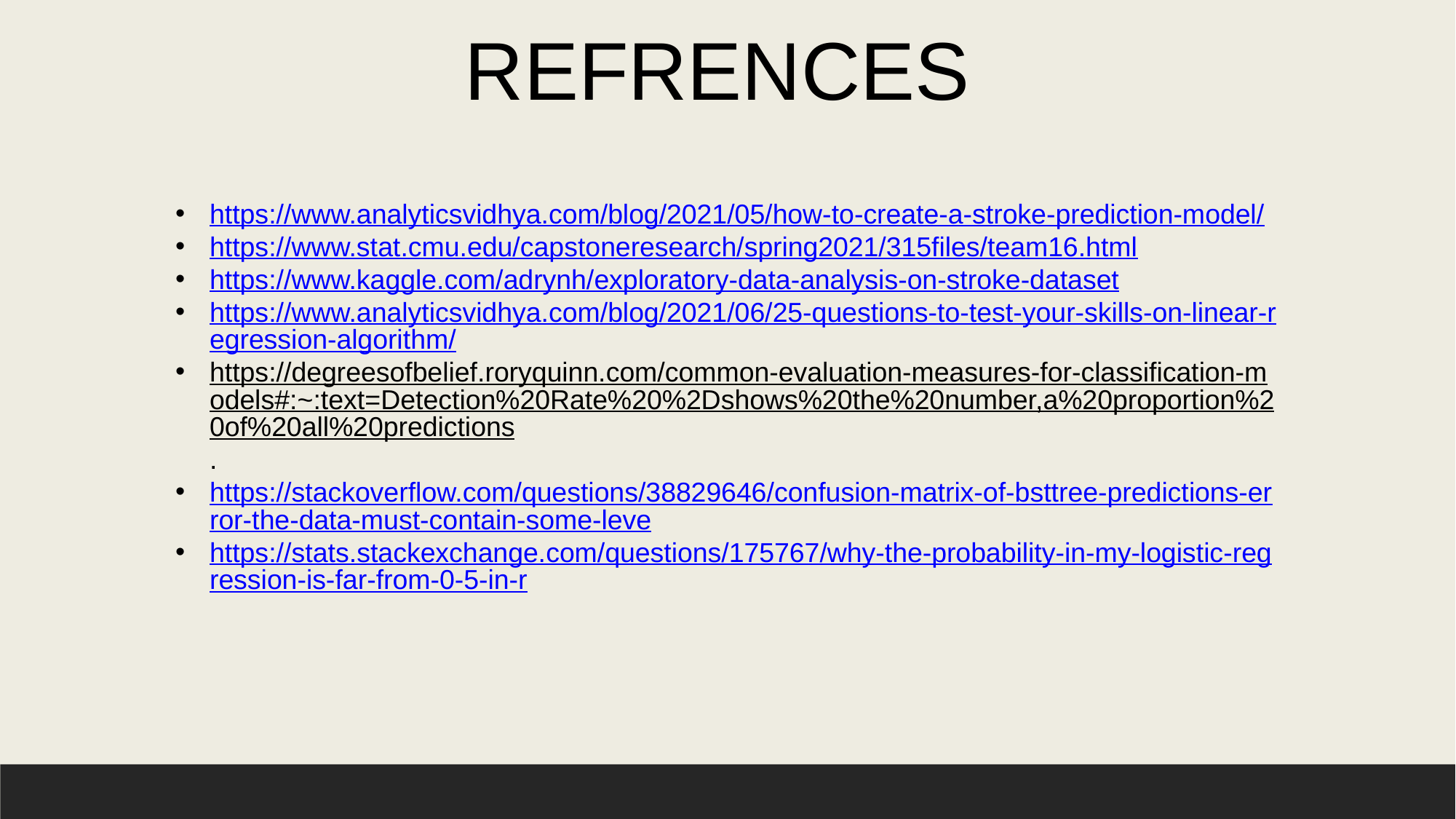

REFRENCES
https://www.analyticsvidhya.com/blog/2021/05/how-to-create-a-stroke-prediction-model/
https://www.stat.cmu.edu/capstoneresearch/spring2021/315files/team16.html
https://www.kaggle.com/adrynh/exploratory-data-analysis-on-stroke-dataset
https://www.analyticsvidhya.com/blog/2021/06/25-questions-to-test-your-skills-on-linear-regression-algorithm/
https://degreesofbelief.roryquinn.com/common-evaluation-measures-for-classification-models#:~:text=Detection%20Rate%20%2Dshows%20the%20number,a%20proportion%20of%20all%20predictions.
https://stackoverflow.com/questions/38829646/confusion-matrix-of-bsttree-predictions-error-the-data-must-contain-some-leve
https://stats.stackexchange.com/questions/175767/why-the-probability-in-my-logistic-regression-is-far-from-0-5-in-r